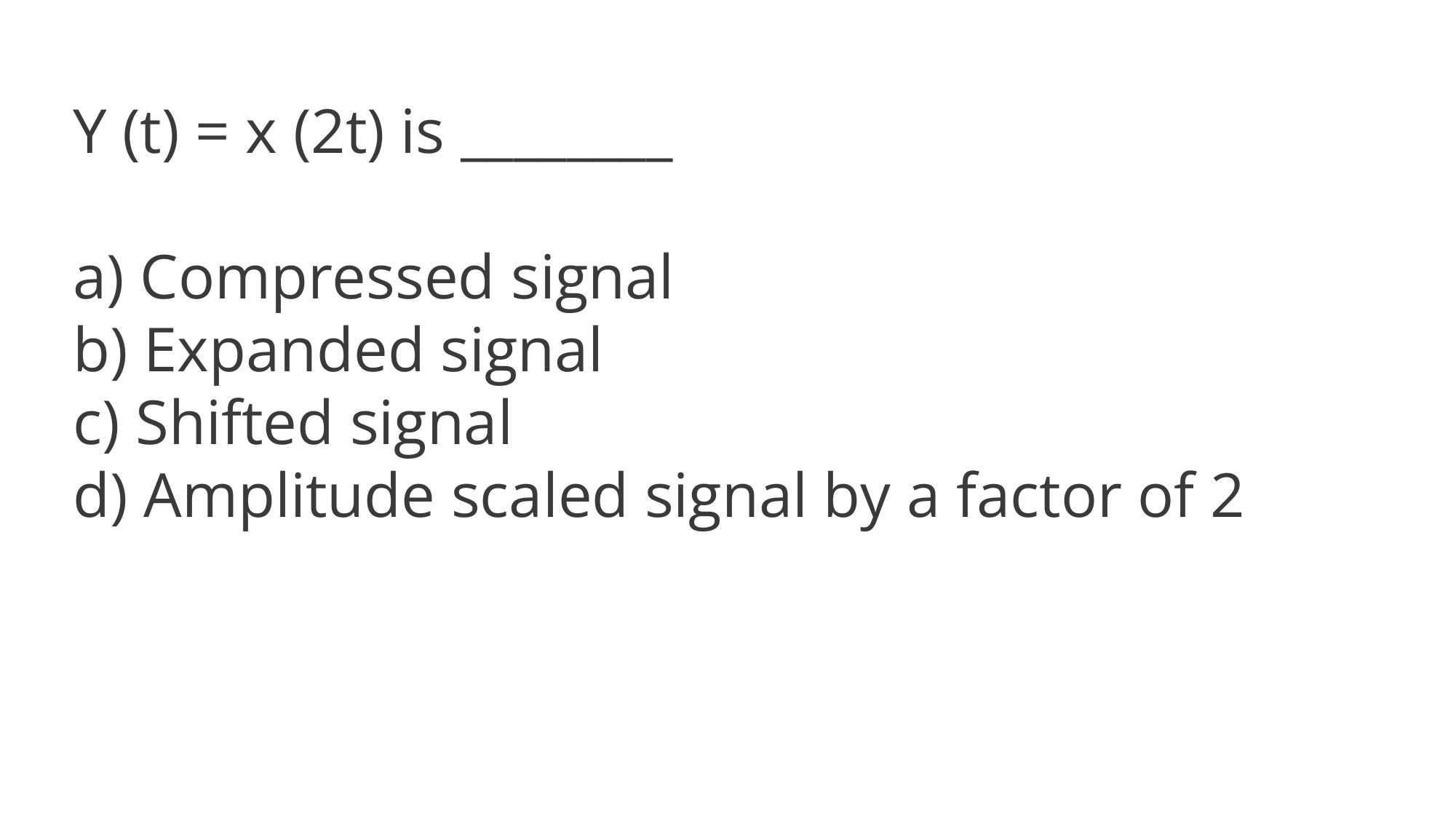

Y (t) = x (2t) is ________
a) Compressed signal
b) Expanded signal
c) Shifted signal
d) Amplitude scaled signal by a factor of 2